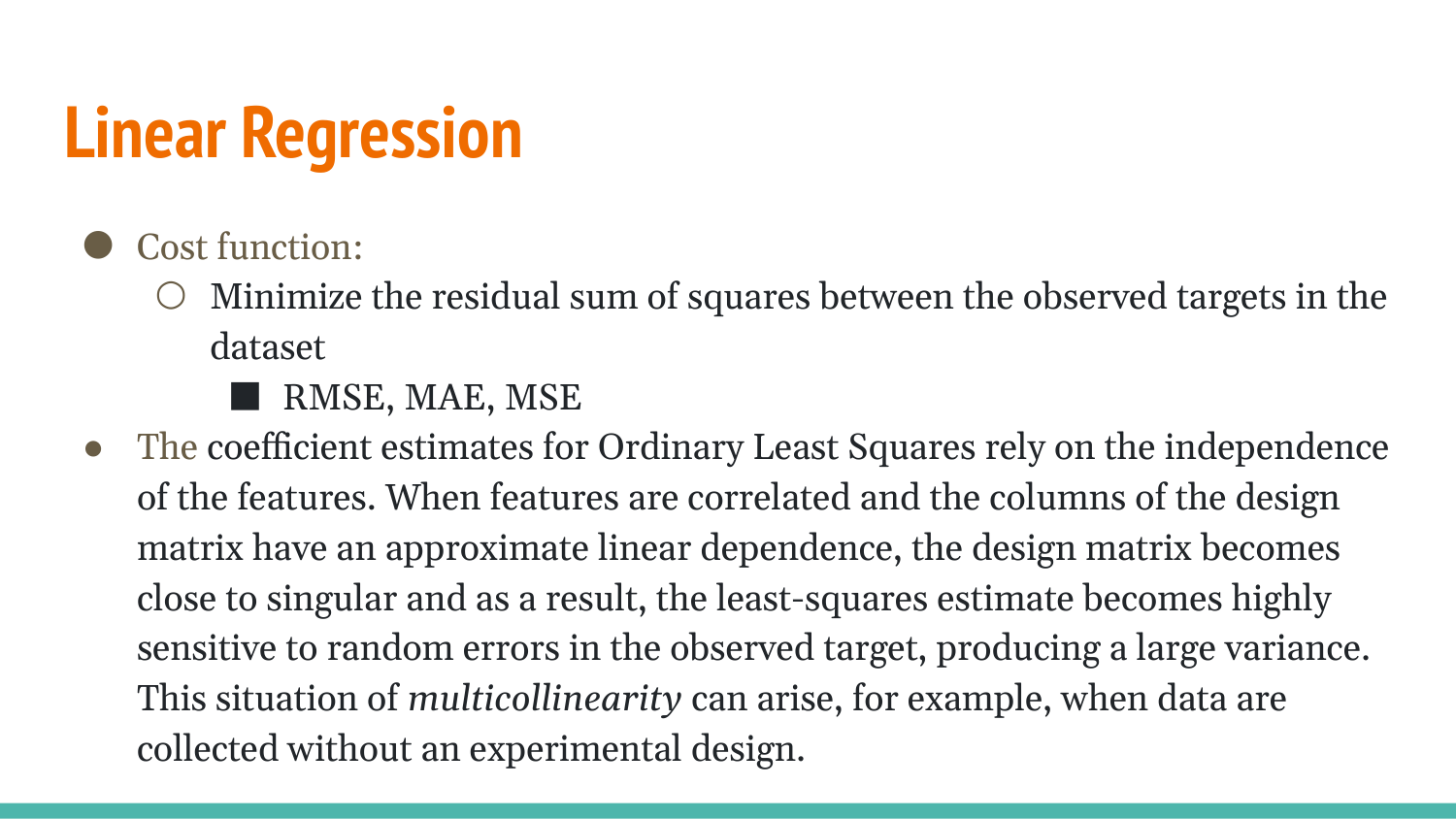

# Linear Regression
Cost function:
Minimize the residual sum of squares between the observed targets in the dataset
RMSE, MAE, MSE
The coefficient estimates for Ordinary Least Squares rely on the independence of the features. When features are correlated and the columns of the design matrix have an approximate linear dependence, the design matrix becomes close to singular and as a result, the least-squares estimate becomes highly sensitive to random errors in the observed target, producing a large variance. This situation of multicollinearity can arise, for example, when data are collected without an experimental design.